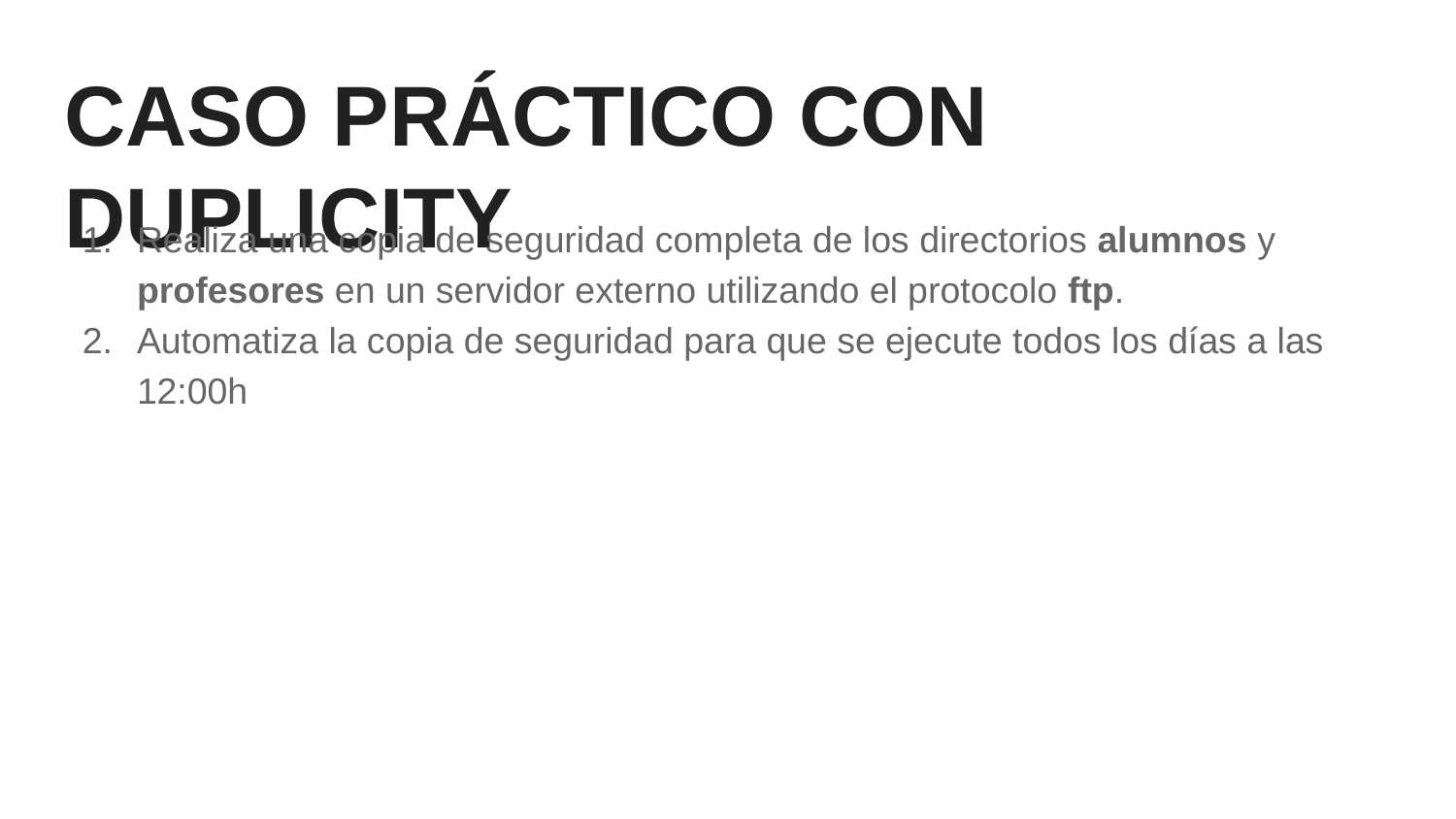

# CASO PRÁCTICO CON DUPLICITY
Realiza una copia de seguridad completa de los directorios alumnos y profesores en un servidor externo utilizando el protocolo ftp.
Automatiza la copia de seguridad para que se ejecute todos los días a las 12:00h